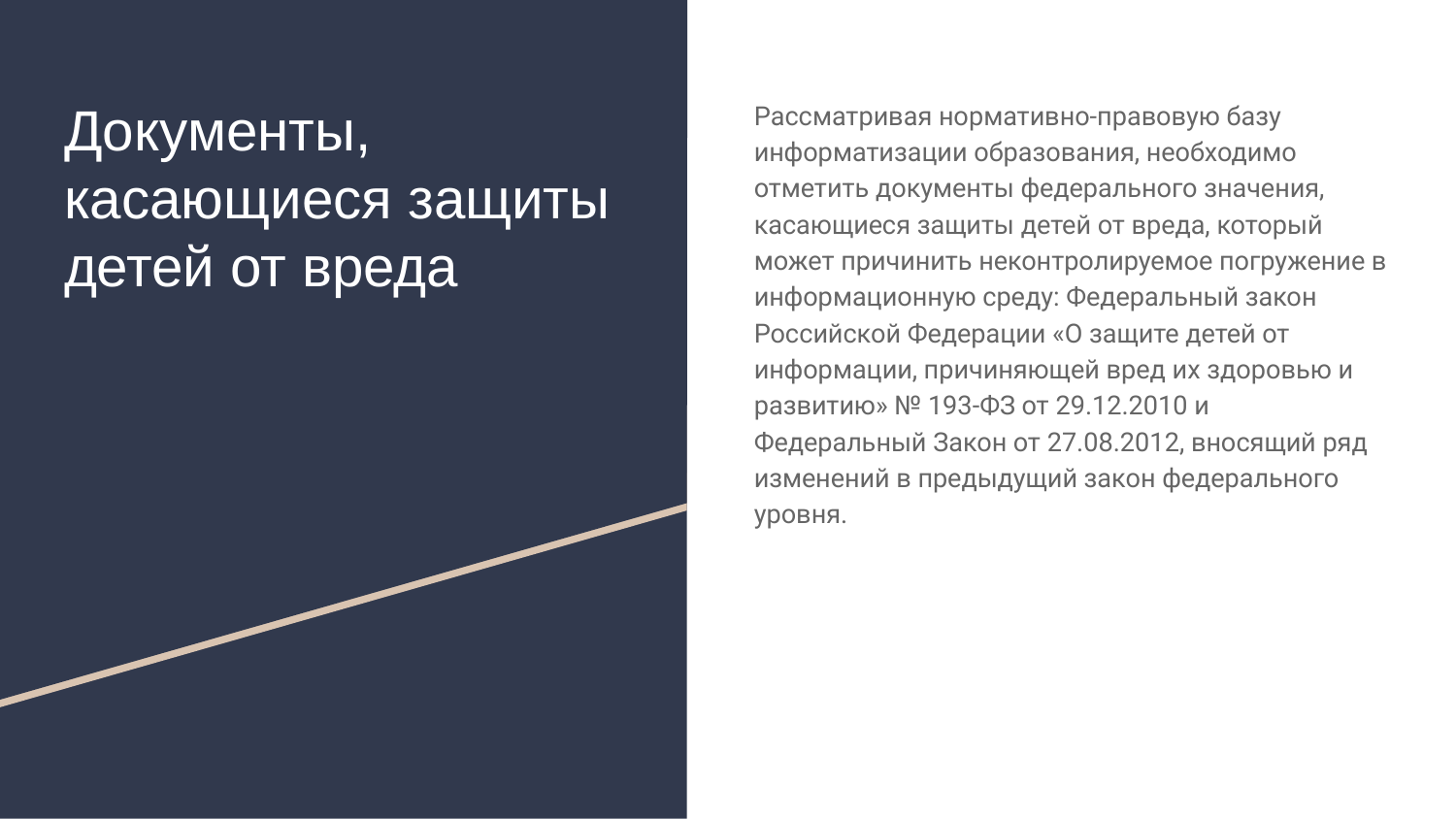

# Документы, касающиеся защиты
детей от вреда

Рассматривая нормативно-правовую базу информатизации образования, необходимо отметить документы федерального значения, касающиеся защиты детей от вреда, который может причинить неконтролируемое погружение в информационную среду: Федеральный закон Российской Федерации «О защите детей от информации, причиняющей вред их здоровью и развитию» № 193-ФЗ от 29.12.2010 и Федеральный Закон от 27.08.2012, вносящий ряд изменений в предыдущий закон федерального уровня.